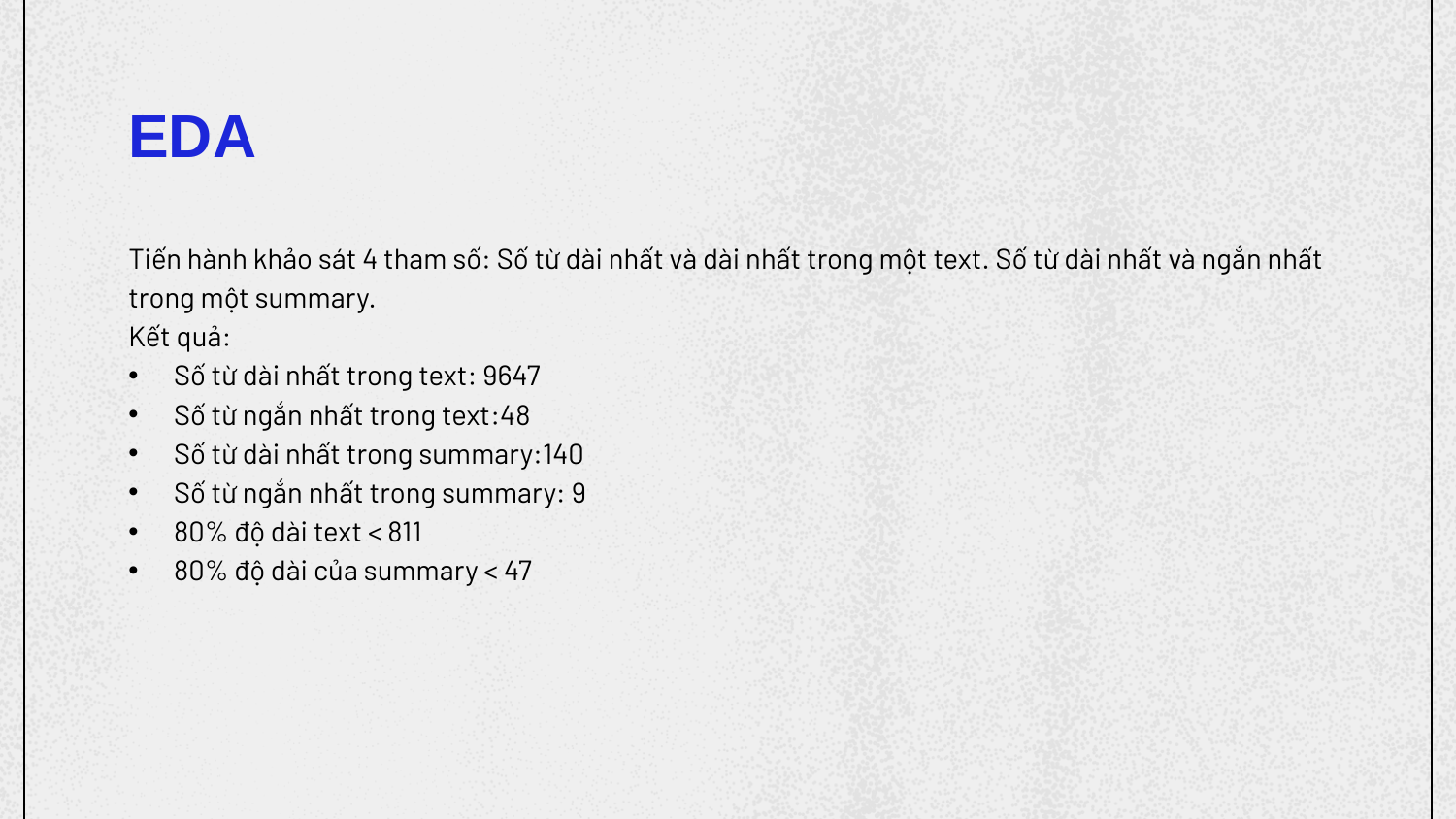

# EDA
Tiến hành khảo sát 4 tham số: Số từ dài nhất và dài nhất trong một text. Số từ dài nhất và ngắn nhất trong một summary.
Kết quả:
Số từ dài nhất trong text: 9647
Số từ ngắn nhất trong text:48
Số từ dài nhất trong summary:140
Số từ ngắn nhất trong summary: 9
80% độ dài text < 811
80% độ dài của summary < 47